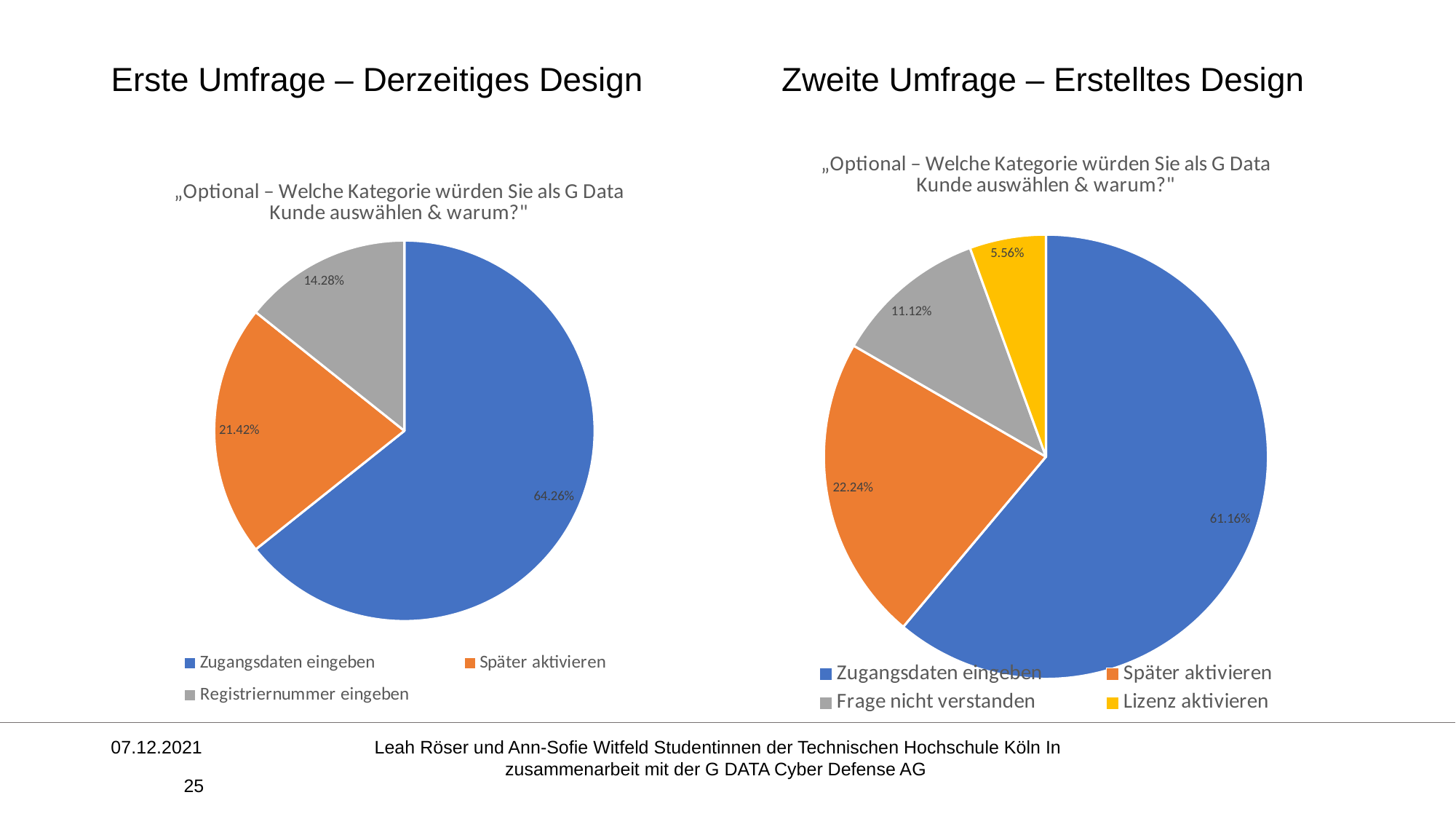

Erste Umfrage – Derzeitiges Design
Zweite Umfrage – Erstelltes Design

### Chart:

| Category | „Optional – Welche Kategorie würden Sie als G Data Kunde auswählen & warum?" |
|---|---|
| Zugangsdaten eingeben  | 0.6116 |
| Später aktivieren | 0.2224 |
| Frage nicht verstanden | 0.1112 |
| Lizenz aktivieren | 0.0556 |

### Chart:

| Category | „Optional – Welche Kategorie würden Sie als G Data Kunde auswählen & warum?" |
|---|---|
| Zugangsdaten eingeben | 0.6426 |
| Später aktivieren | 0.2142 |
| Registriernummer eingeben | 0.1428 |
Leah Röser und Ann-Sofie Witfeld Studentinnen der Technischen Hochschule Köln In zusammenarbeit mit der G DATA Cyber Defense AG
07.12.2021
25